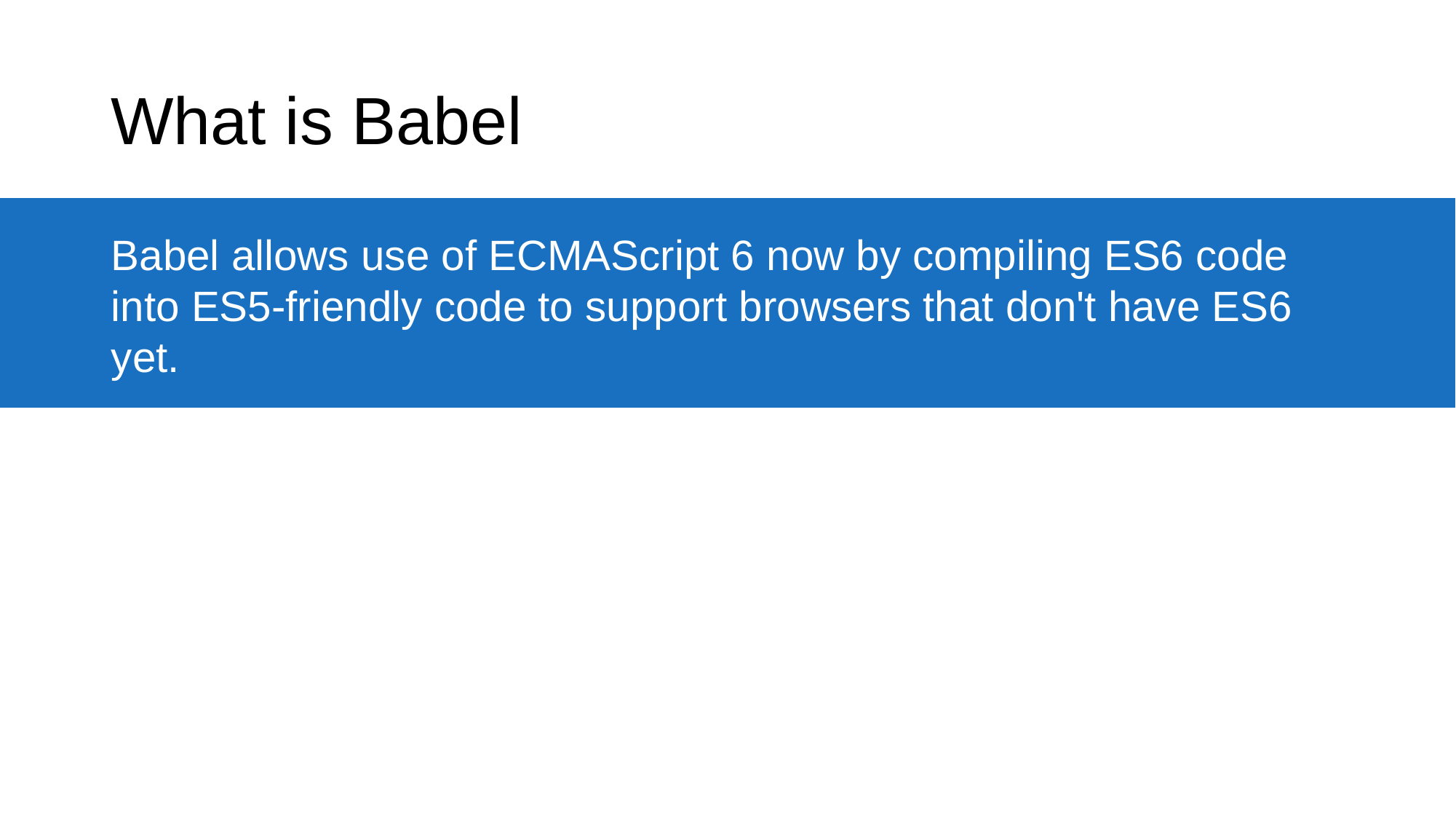

# What is Babel

Babel allows use of ECMAScript 6 now by compiling ES6 code into ES5-friendly code to support browsers that don't have ES6 yet.